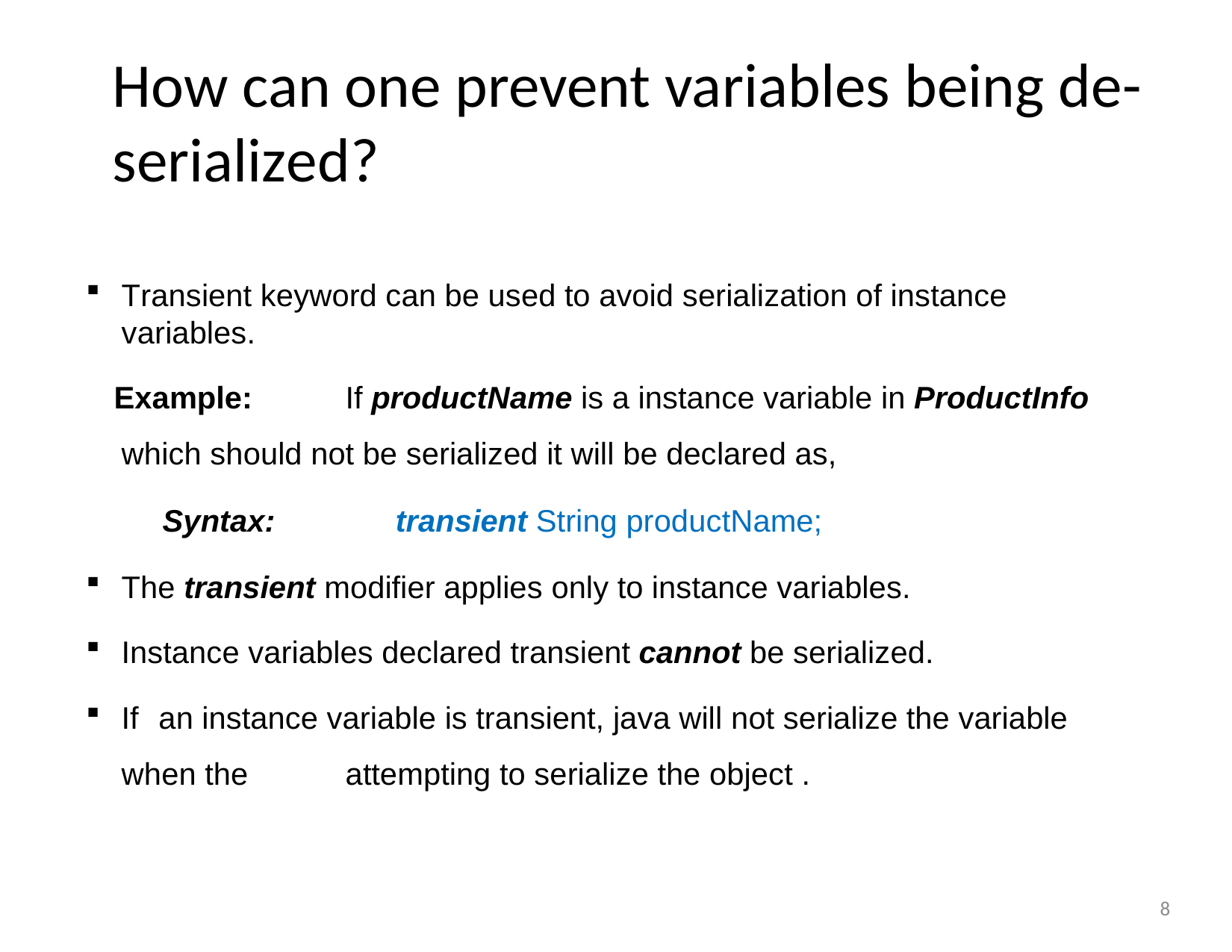

# How can one prevent variables being de-serialized?
Transient keyword can be used to avoid serialization of instance variables.
Example:	If productName is a instance variable in ProductInfo which should not be serialized it will be declared as,

Syntax:	transient String productName;

The transient modifier applies only to instance variables.
Instance variables declared transient cannot be serialized.
If	an instance variable is transient, java will not serialize the variable when the	attempting to serialize the object .

8